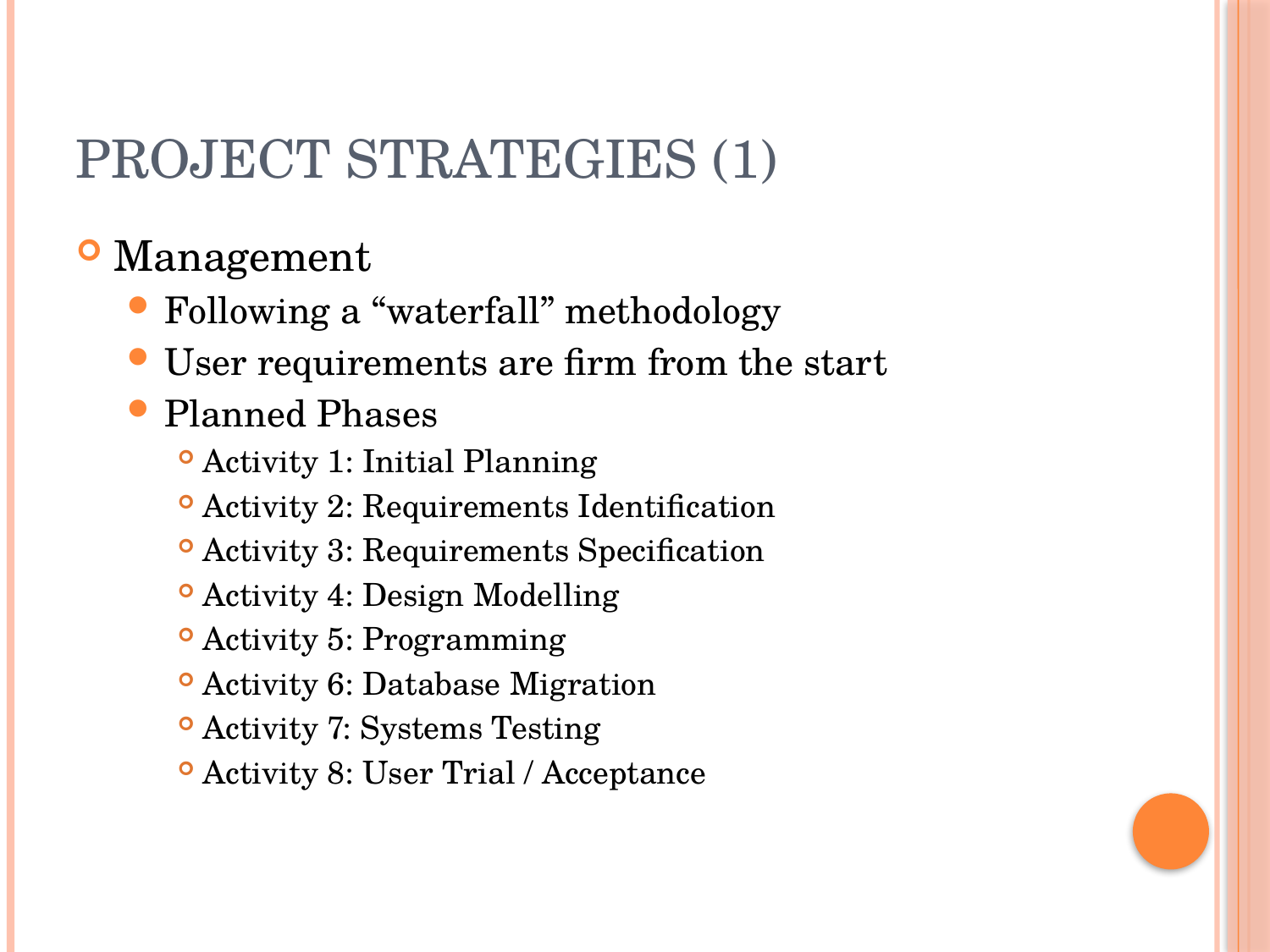

# Project Strategies (1)
Management
Following a “waterfall” methodology
User requirements are firm from the start
Planned Phases
Activity 1: Initial Planning
Activity 2: Requirements Identification
Activity 3: Requirements Specification
Activity 4: Design Modelling
Activity 5: Programming
Activity 6: Database Migration
Activity 7: Systems Testing
Activity 8: User Trial / Acceptance